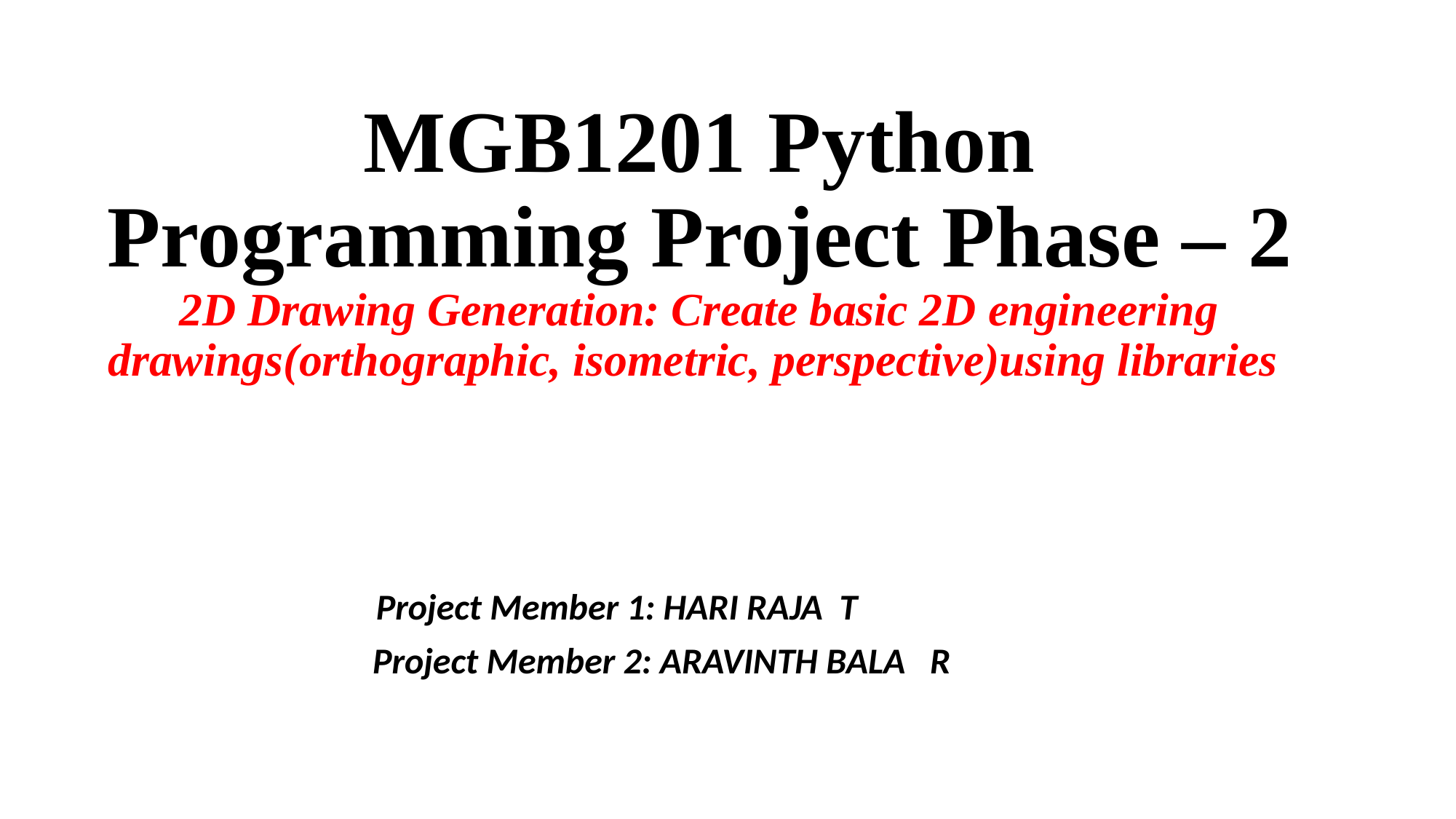

# MGB1201 Python Programming Project Phase – 2 2D Drawing Generation: Create basic 2D engineering drawings(orthographic, isometric, perspective)using libraries
Project Member 1: HARI RAJA  T
           Project Member 2: ARAVINTH BALA   R